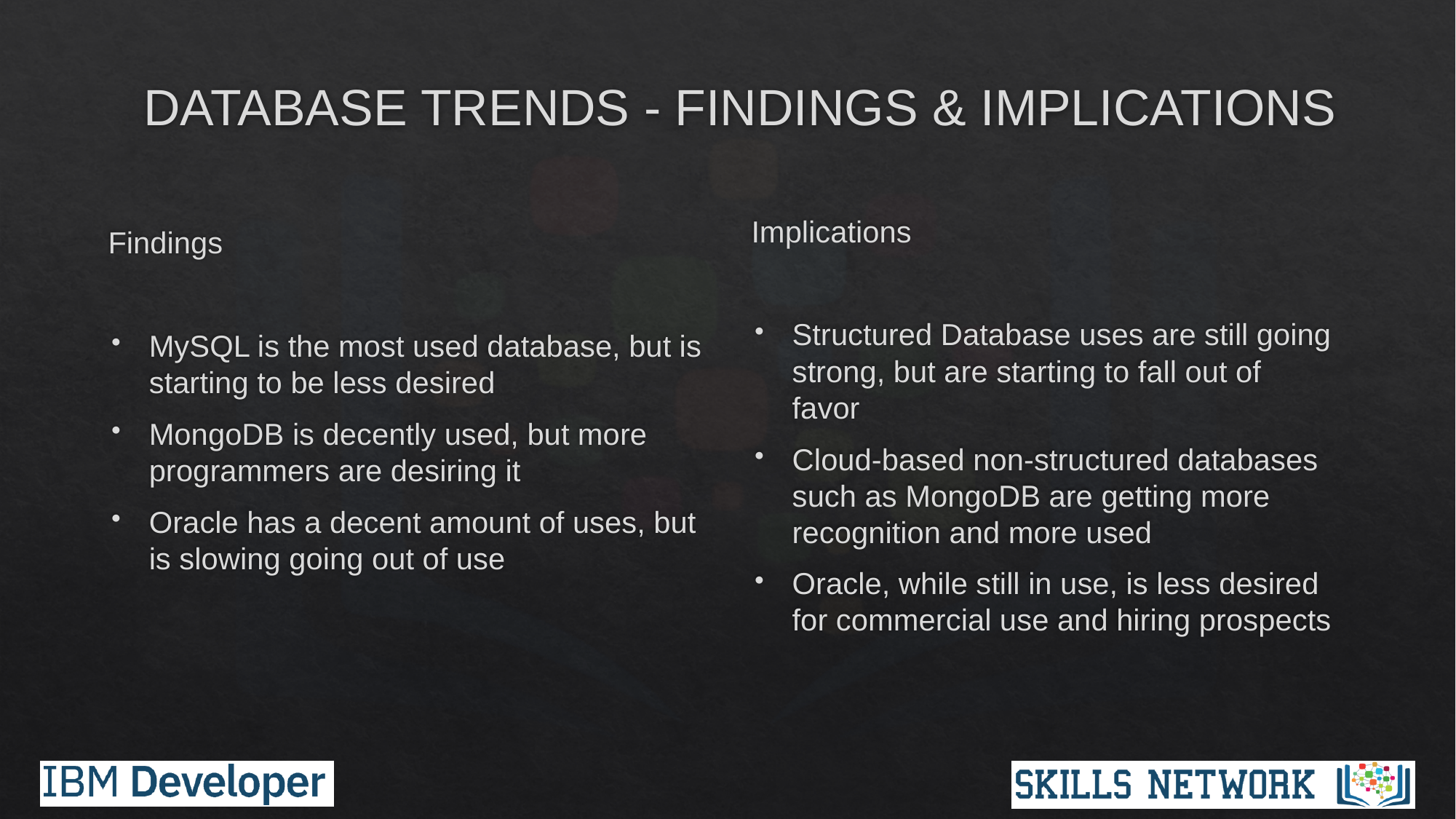

# DATABASE TRENDS - FINDINGS & IMPLICATIONS
Implications

Structured Database uses are still going strong, but are starting to fall out of favor
Cloud-based non-structured databases such as MongoDB are getting more recognition and more used
Oracle, while still in use, is less desired for commercial use and hiring prospects
Findings

MySQL is the most used database, but is starting to be less desired
MongoDB is decently used, but more programmers are desiring it
Oracle has a decent amount of uses, but is slowing going out of use